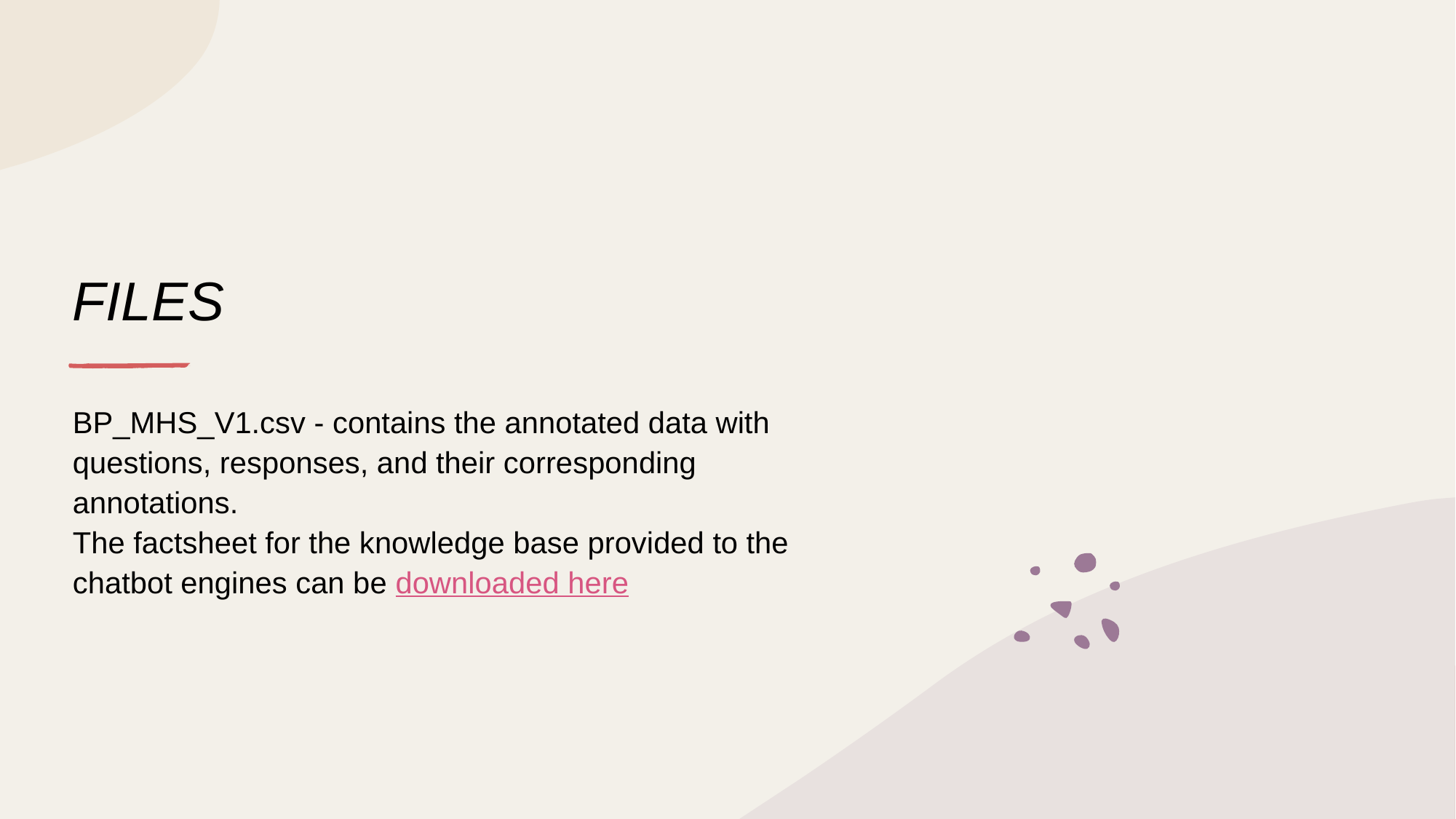

# FILES

BP_MHS_V1.csv - contains the annotated data with questions, responses, and their corresponding annotations.
The factsheet for the knowledge base provided to the chatbot engines can be downloaded here